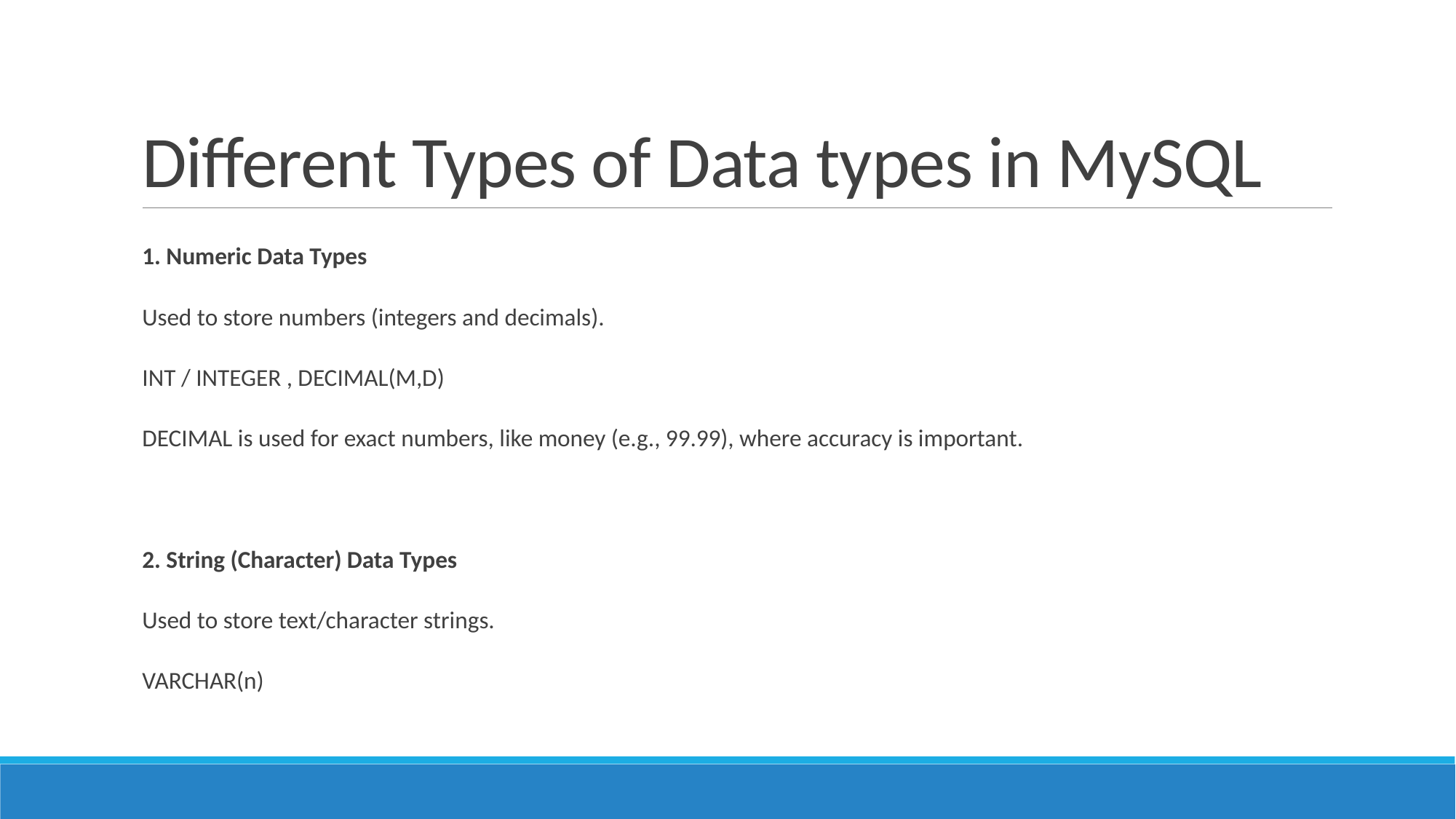

# Different Types of Data types in MySQL
1. Numeric Data Types
Used to store numbers (integers and decimals).
INT / INTEGER , DECIMAL(M,D)
DECIMAL is used for exact numbers, like money (e.g., 99.99), where accuracy is important.

2. String (Character) Data Types
Used to store text/character strings.
VARCHAR(n)